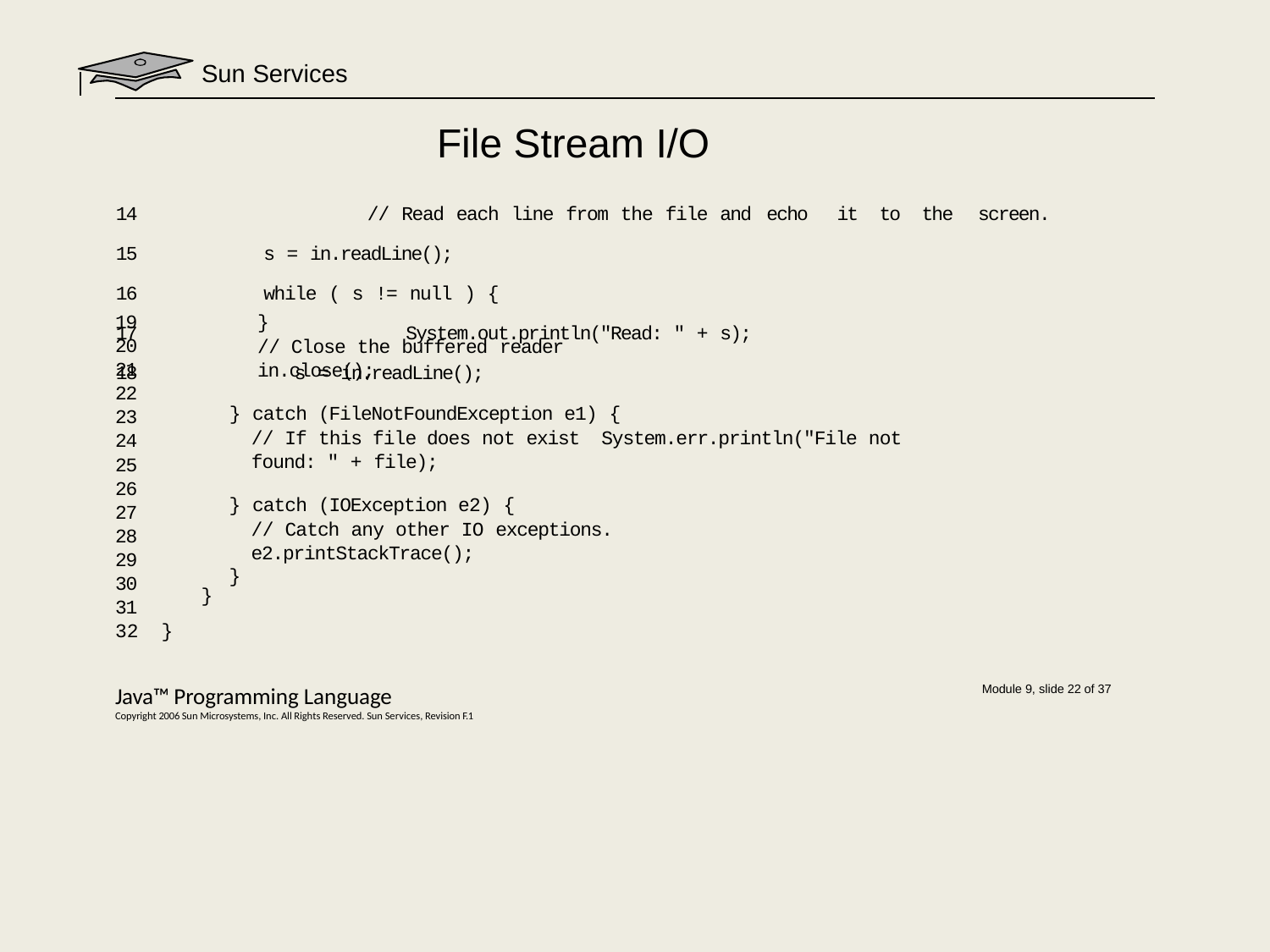

# Sun Services

File Stream I/O
| 14 | // Read each line from the file and | echo | it | to | the | screen. |
| --- | --- | --- | --- | --- | --- | --- |
| 15 | s = in.readLine(); |  |  |  |  |  |
| 16 | while ( s != null ) { |  |  |  |  |  |
| 17 | System.out.println("Read: " + s); |  |  |  |  |  |
| 18 | s = in.readLine(); |  |  |  |  |  |
19
20
21
22
23
24
25
26
27
28
29
30
31
32	}
}
// Close the buffered reader  in.close();
} catch (FileNotFoundException e1) {
// If this file does not exist  System.err.println("File not found: " + file);
} catch (IOException e2) {
// Catch any other IO exceptions.  e2.printStackTrace();
}
}
Java™ Programming Language
Copyright 2006 Sun Microsystems, Inc. All Rights Reserved. Sun Services, Revision F.1
Module 9, slide 22 of 37